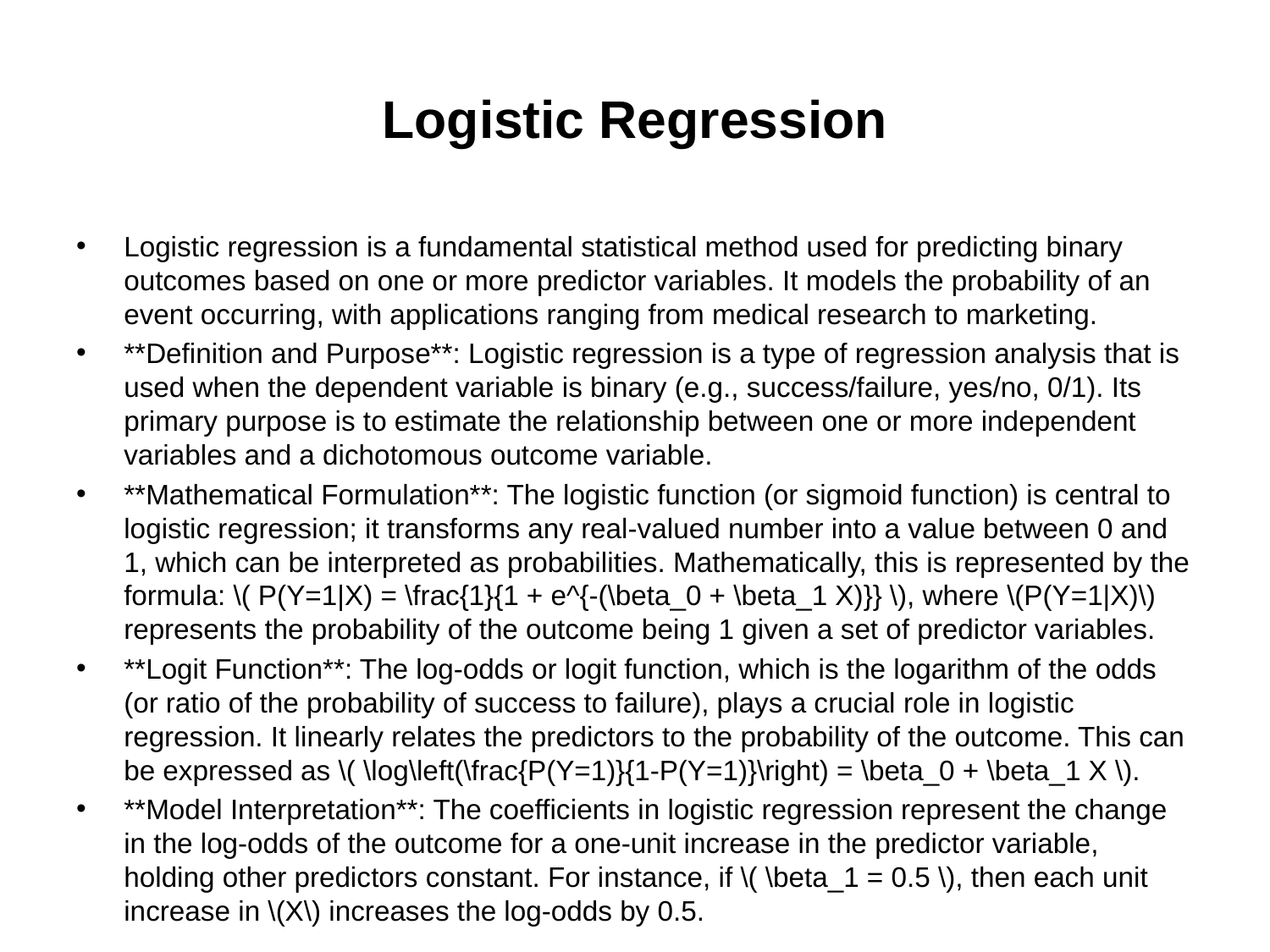

# Logistic Regression
Logistic regression is a fundamental statistical method used for predicting binary outcomes based on one or more predictor variables. It models the probability of an event occurring, with applications ranging from medical research to marketing.
**Definition and Purpose**: Logistic regression is a type of regression analysis that is used when the dependent variable is binary (e.g., success/failure, yes/no, 0/1). Its primary purpose is to estimate the relationship between one or more independent variables and a dichotomous outcome variable.
**Mathematical Formulation**: The logistic function (or sigmoid function) is central to logistic regression; it transforms any real-valued number into a value between 0 and 1, which can be interpreted as probabilities. Mathematically, this is represented by the formula: \( P(Y=1|X) = \frac{1}{1 + e^{-(\beta_0 + \beta_1 X)}} \), where \(P(Y=1|X)\) represents the probability of the outcome being 1 given a set of predictor variables.
**Logit Function**: The log-odds or logit function, which is the logarithm of the odds (or ratio of the probability of success to failure), plays a crucial role in logistic regression. It linearly relates the predictors to the probability of the outcome. This can be expressed as \( \log\left(\frac{P(Y=1)}{1-P(Y=1)}\right) = \beta_0 + \beta_1 X \).
**Model Interpretation**: The coefficients in logistic regression represent the change in the log-odds of the outcome for a one-unit increase in the predictor variable, holding other predictors constant. For instance, if \( \beta_1 = 0.5 \), then each unit increase in \(X\) increases the log-odds by 0.5.